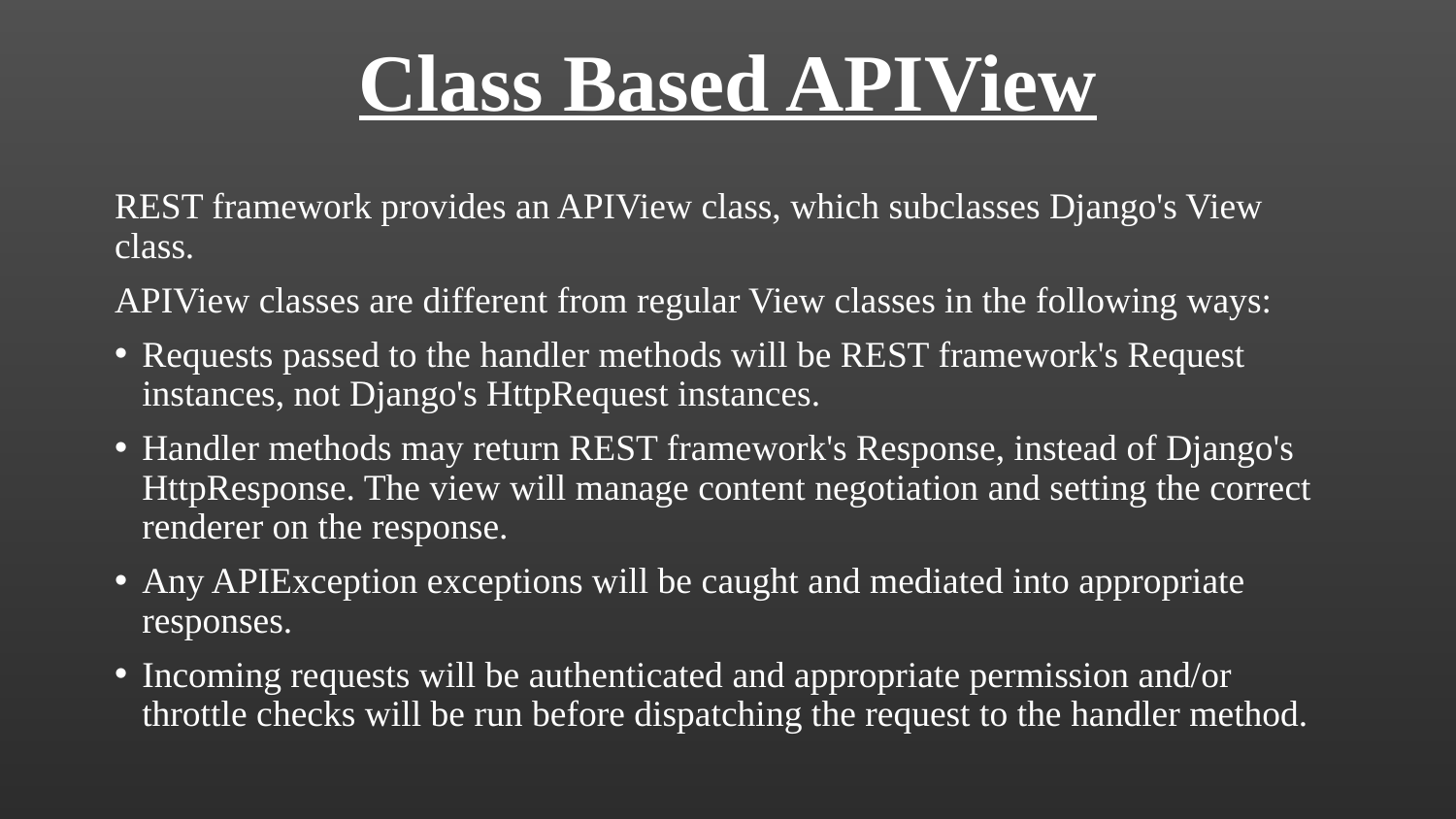

# Class Based APIView
REST framework provides an APIView class, which subclasses Django's View class.
APIView classes are different from regular View classes in the following ways:
Requests passed to the handler methods will be REST framework's Request instances, not Django's HttpRequest instances.
Handler methods may return REST framework's Response, instead of Django's HttpResponse. The view will manage content negotiation and setting the correct renderer on the response.
Any APIException exceptions will be caught and mediated into appropriate responses.
Incoming requests will be authenticated and appropriate permission and/or throttle checks will be run before dispatching the request to the handler method.